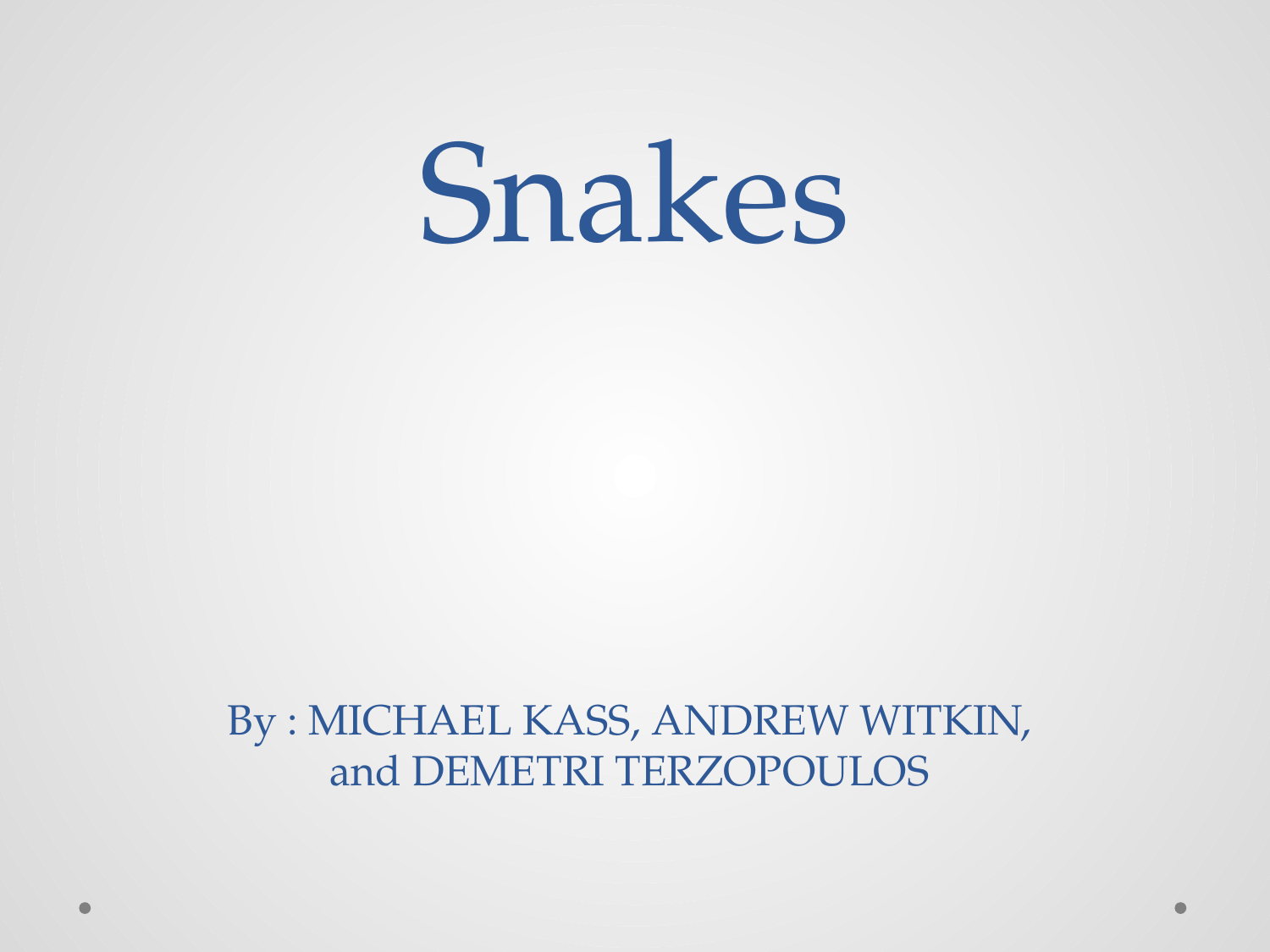

# Snakes
By : MICHAEL KASS, ANDREW WITKIN, and DEMETRI TERZOPOULOS